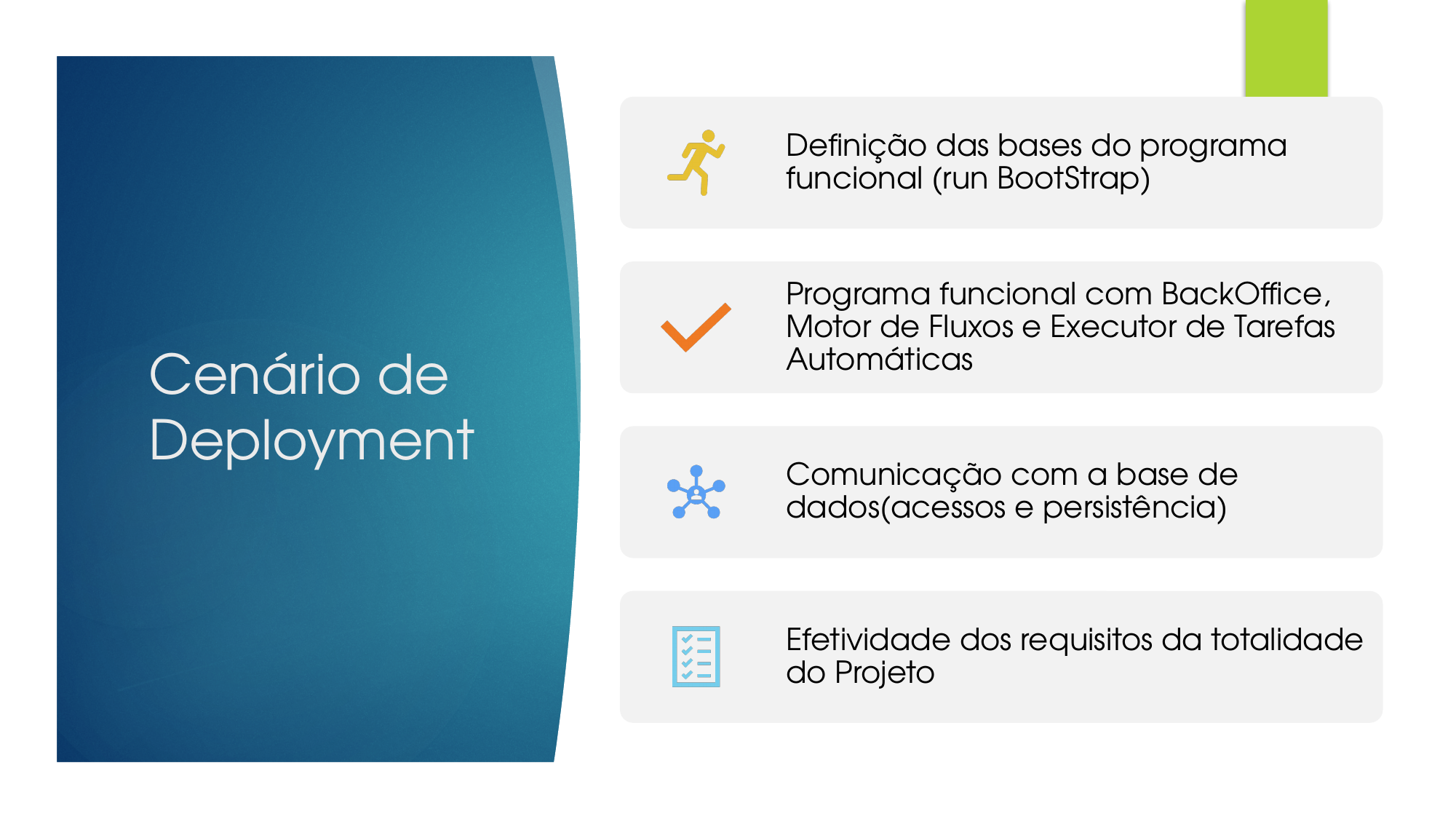

Definição das bases do programa funcional (run BootStrap)
Programa funcional com BackOffice, Motor de Fluxos e Executor de Tarefas Automáticas
Comunicação com a base de dados(acessos e persistência)
Efetividade dos requisitos da totalidade do Projeto
# Cenário de Deployment